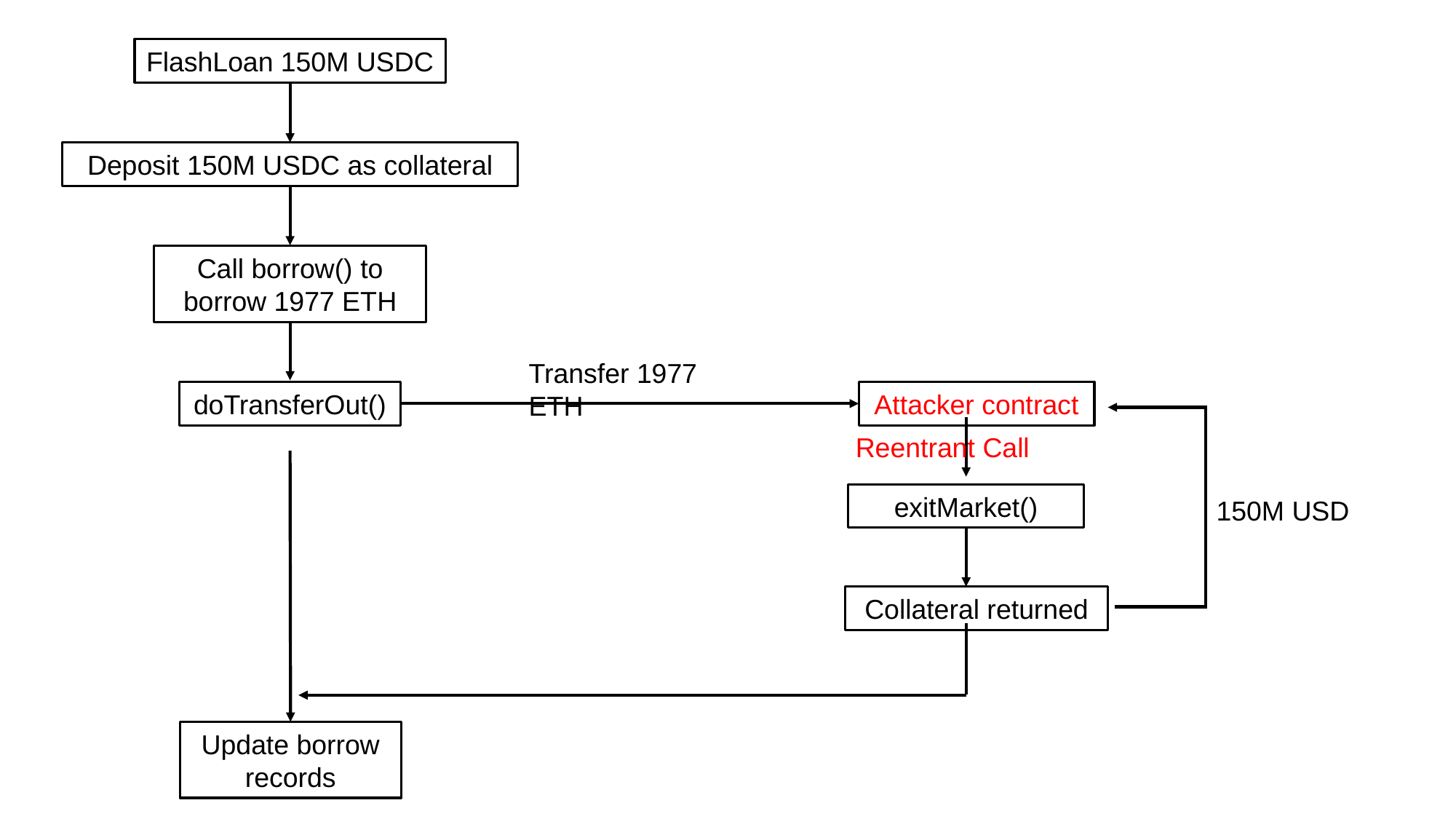

FlashLoan 150M USDC
Deposit 150M USDC as collateral
Call borrow() to
borrow 1977 ETH
Transfer 1977 ETH
doTransferOut()
Attacker contract
Reentrant Call
exitMarket()
150M USD
Collateral returned
Update borrow
records